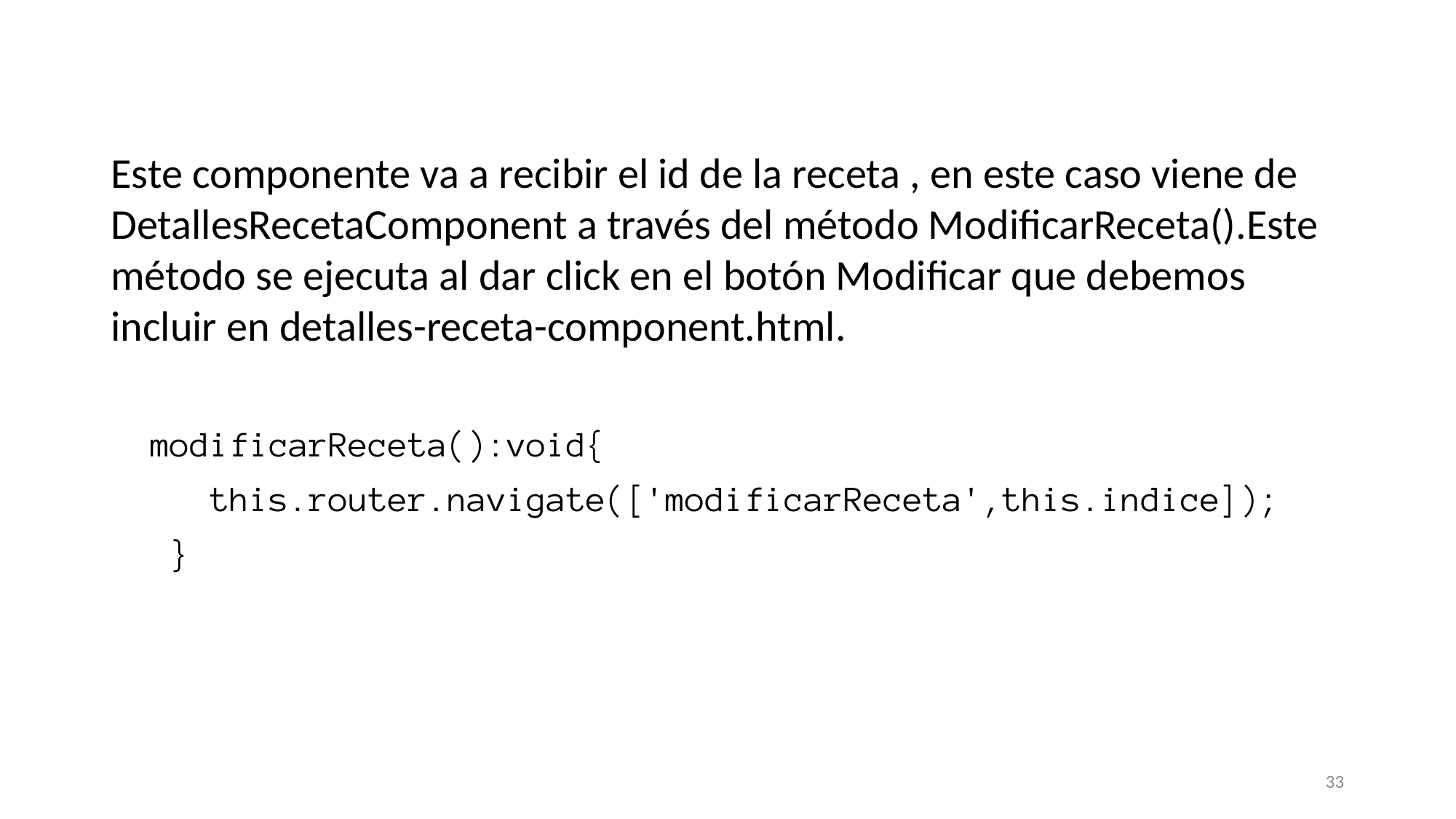

Este componente va a recibir el id de la receta , en este caso viene de DetallesRecetaComponent a través del método ModificarReceta().Este método se ejecuta al dar click en el botón Modificar que debemos incluir en detalles-receta-component.html.

  modificarReceta():void{
     this.router.navigate(['modificarReceta',this.indice]);
   }

33